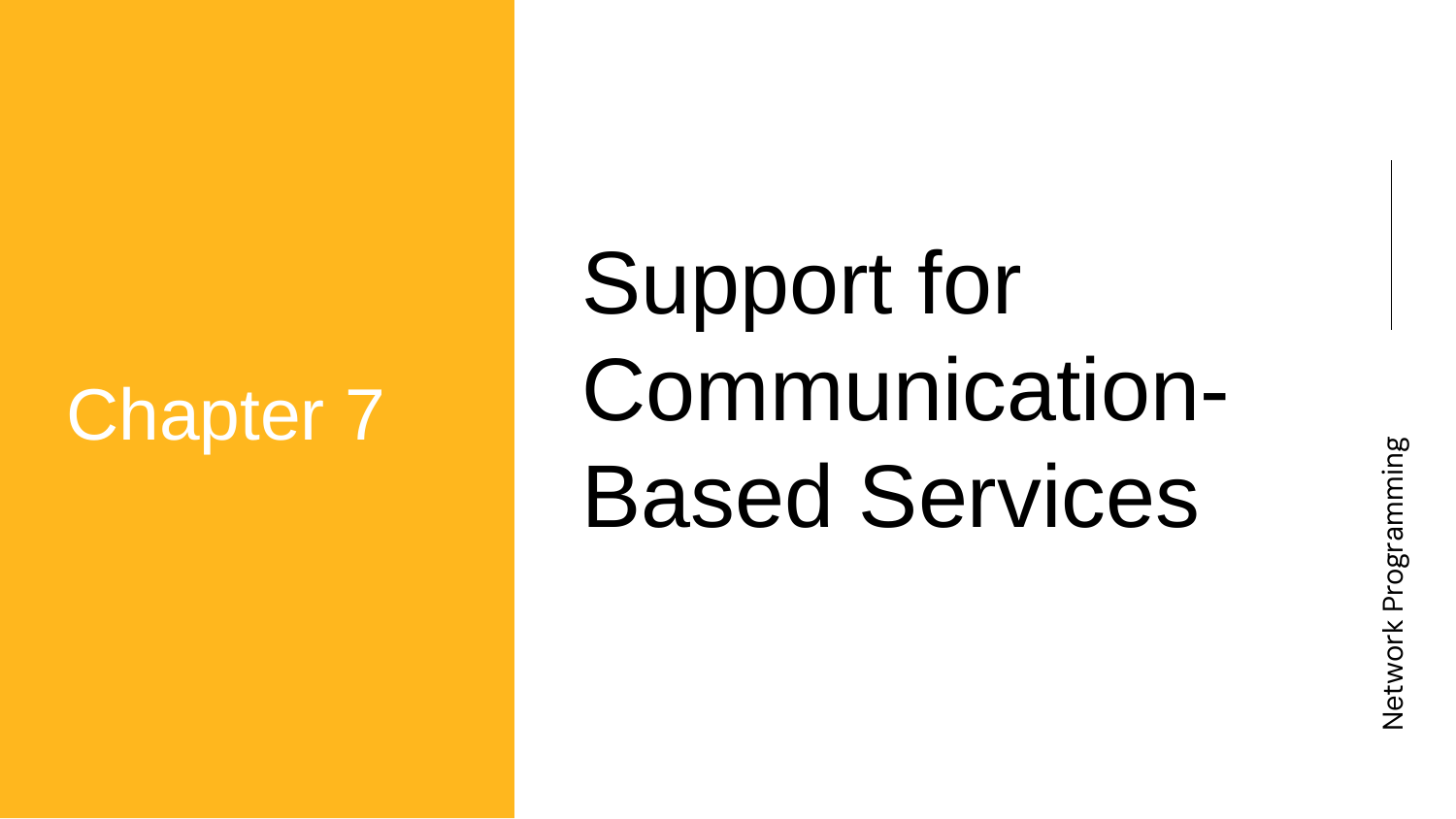

9
Support for Communication-Based Services
Chapter 7
Network Programming